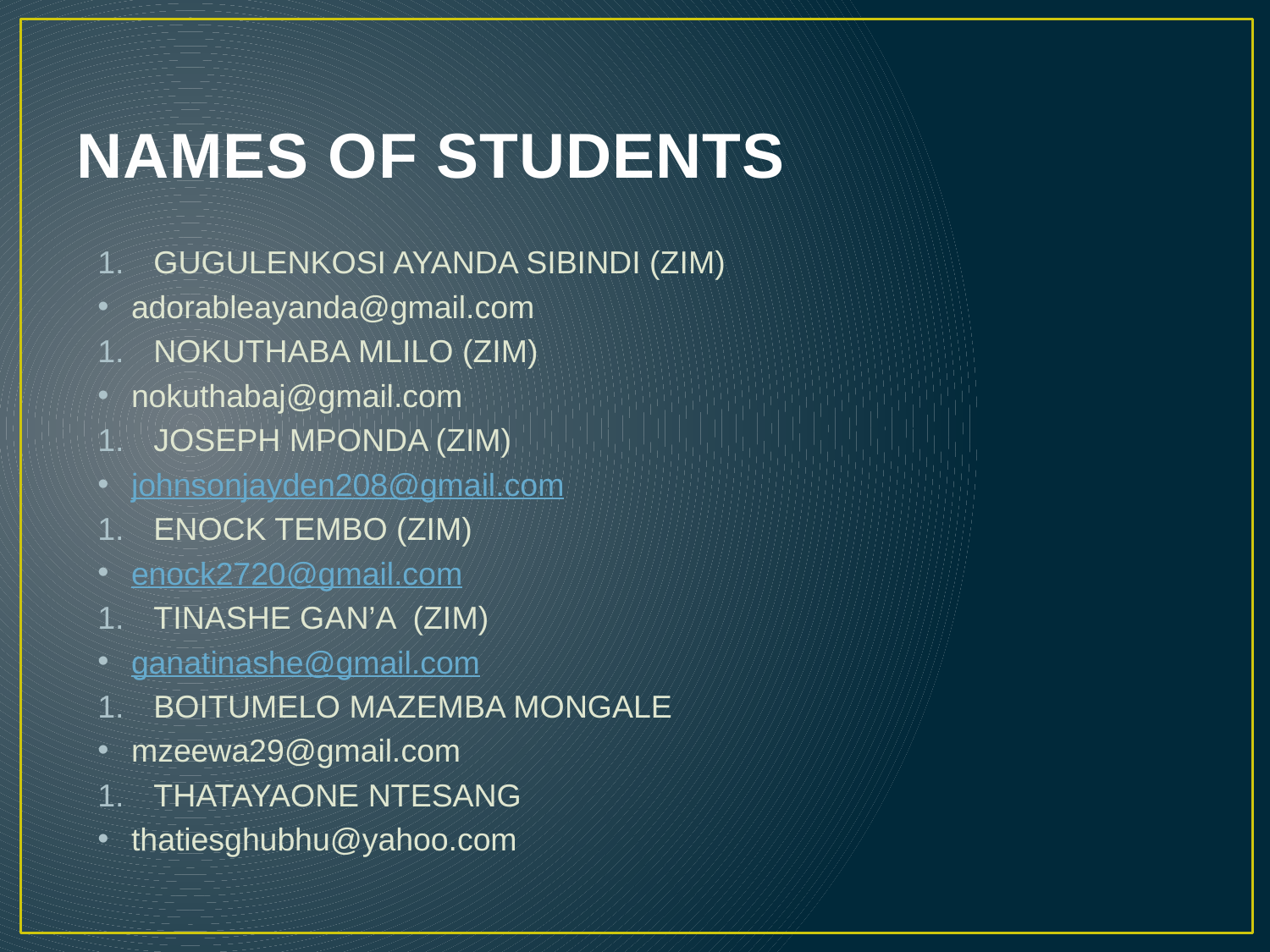

# NAMES OF STUDENTS
GUGULENKOSI AYANDA SIBINDI (ZIM)
adorableayanda@gmail.com
NOKUTHABA MLILO (ZIM)
nokuthabaj@gmail.com
JOSEPH MPONDA (ZIM)
johnsonjayden208@gmail.com
ENOCK TEMBO (ZIM)
enock2720@gmail.com
TINASHE GAN’A  (ZIM)
ganatinashe@gmail.com
BOITUMELO MAZEMBA MONGALE
mzeewa29@gmail.com
THATAYAONE NTESANG
thatiesghubhu@yahoo.com